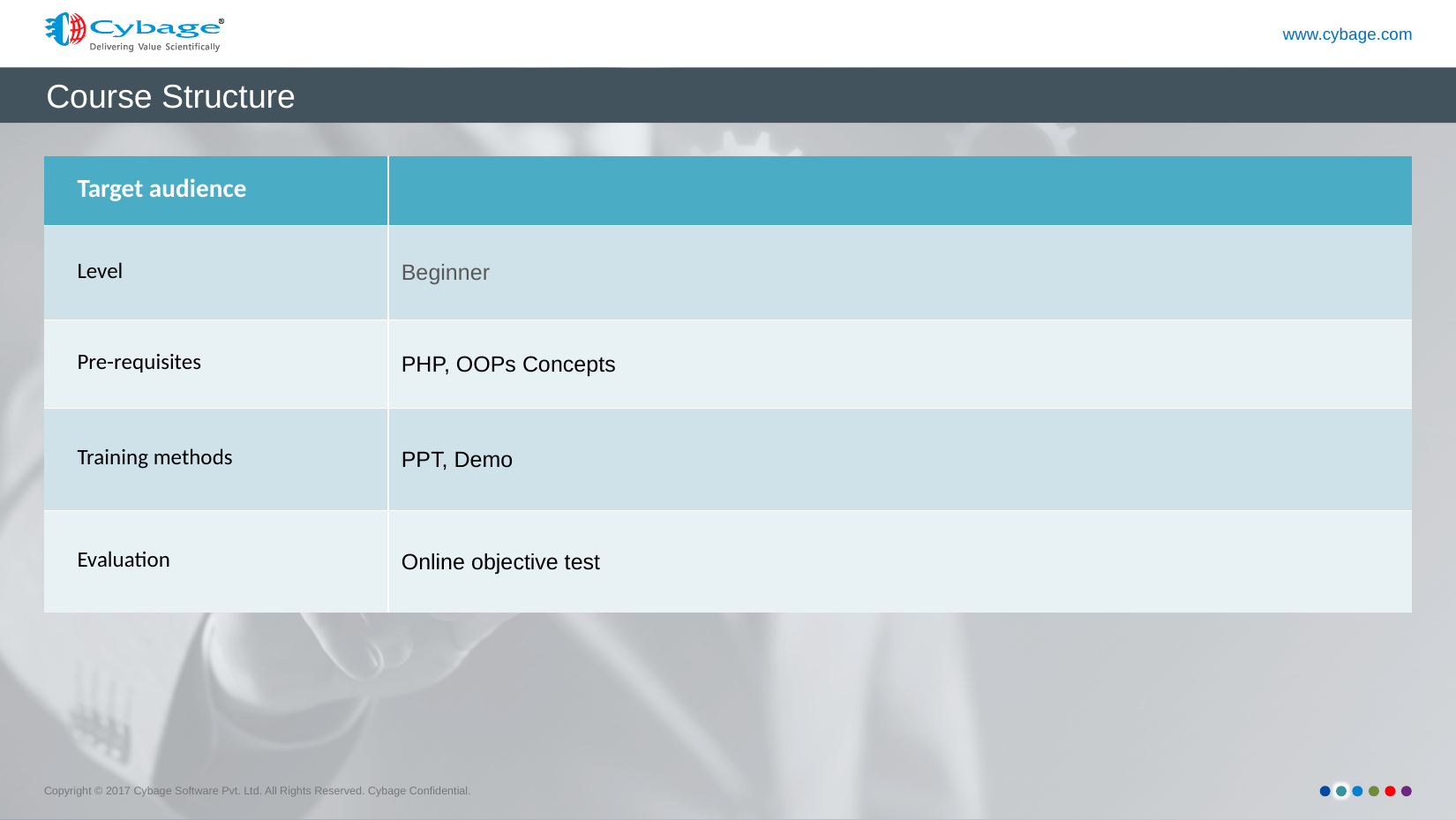

# Course Structure
| Target audience |  |
| --- | --- |
| Level | Beginner |
| Pre-requisites | PHP, OOPs Concepts |
| Training methods | PPT, Demo |
| Evaluation | Online objective test |